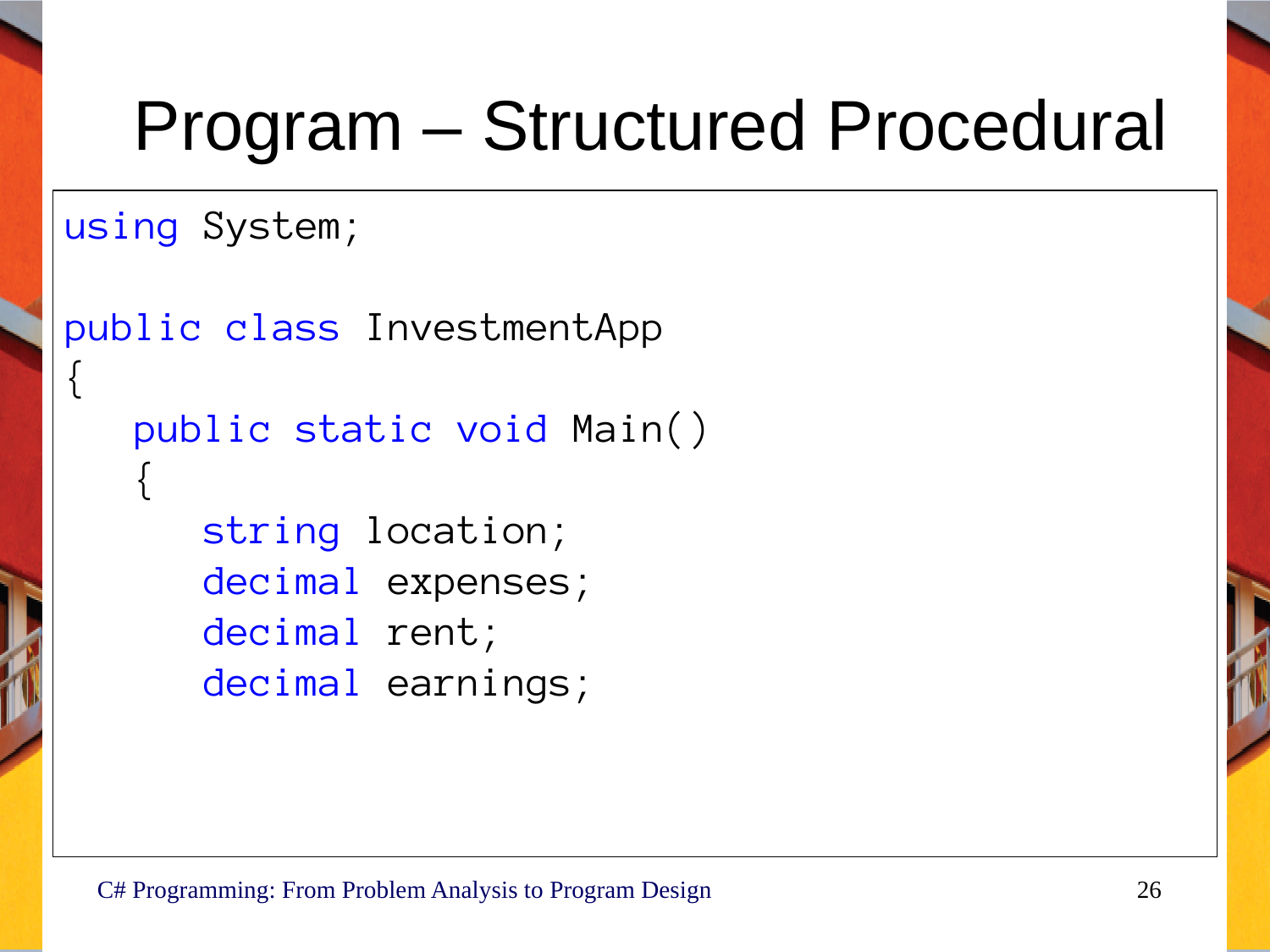

# Program – Structured Procedural
using System;

public class InvestmentApp
{
   public static void Main()
   {
      string location;
      decimal expenses;
      decimal rent;
      decimal earnings;
C# Programming: From Problem Analysis to Program Design

26